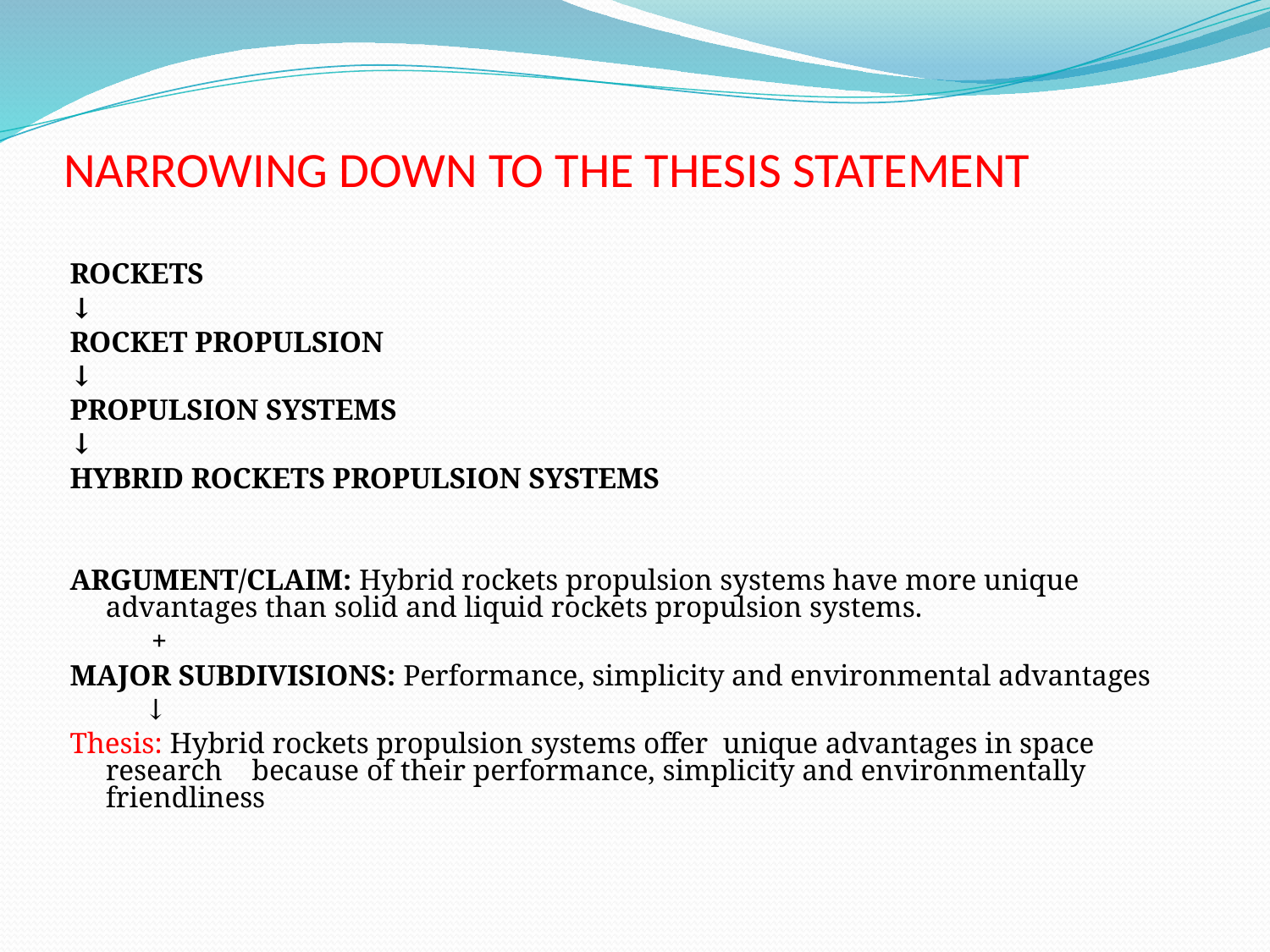

# NARROWING DOWN TO THE THESIS STATEMENT

ROCKETS
↓
ROCKET PROPULSION
↓
PROPULSION SYSTEMS
↓
HYBRID ROCKETS PROPULSION SYSTEMS

ARGUMENT/CLAIM: Hybrid rockets propulsion systems have more unique advantages than solid and liquid rockets propulsion systems.
           +
MAJOR SUBDIVISIONS: Performance, simplicity and environmental advantages
          ↓
Thesis: Hybrid rockets propulsion systems offer  unique advantages in space research    because of their performance, simplicity and environmentally friendliness